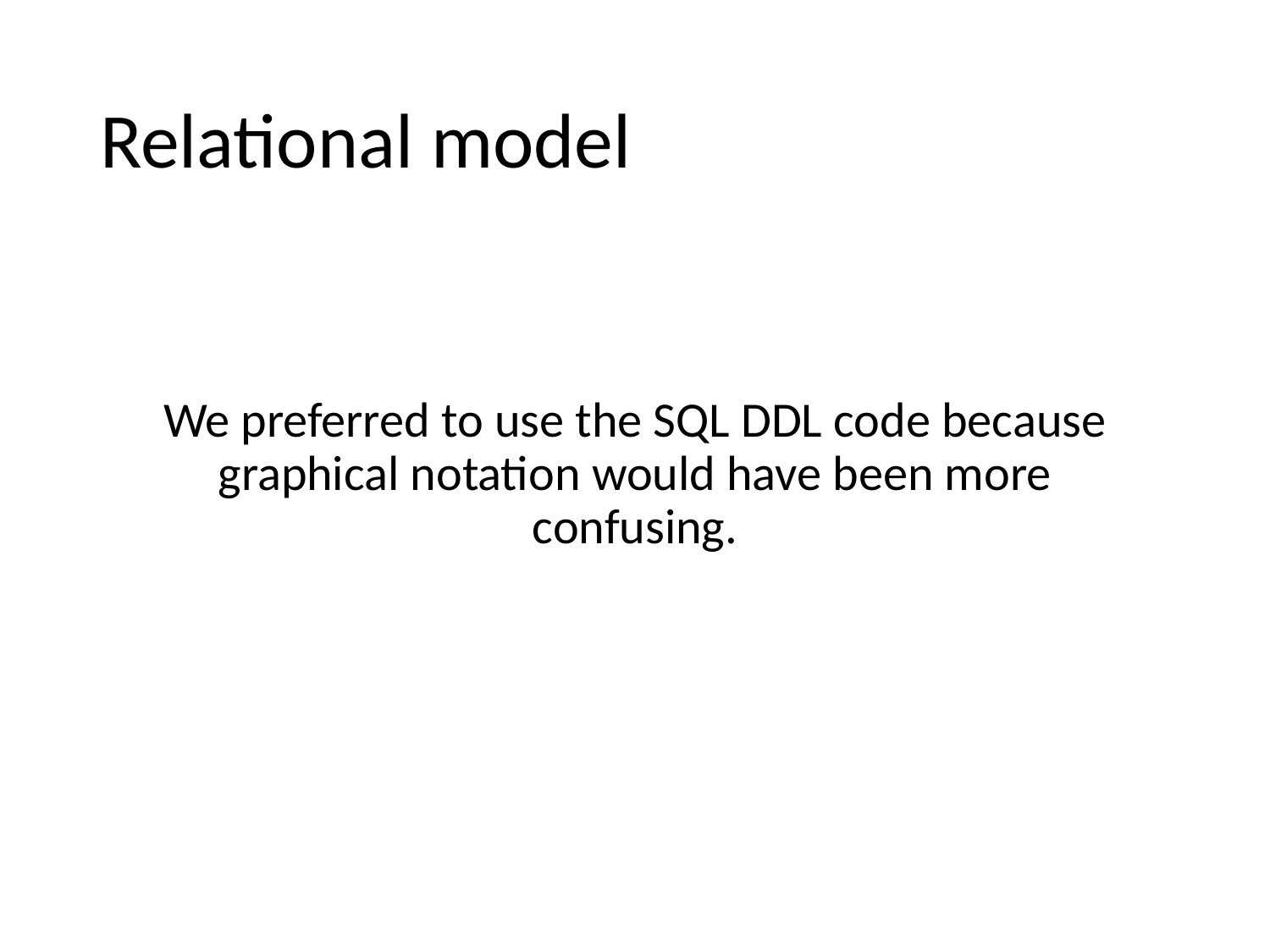

# Relational model
We preferred to use the SQL DDL code because graphical notation would have been more confusing.